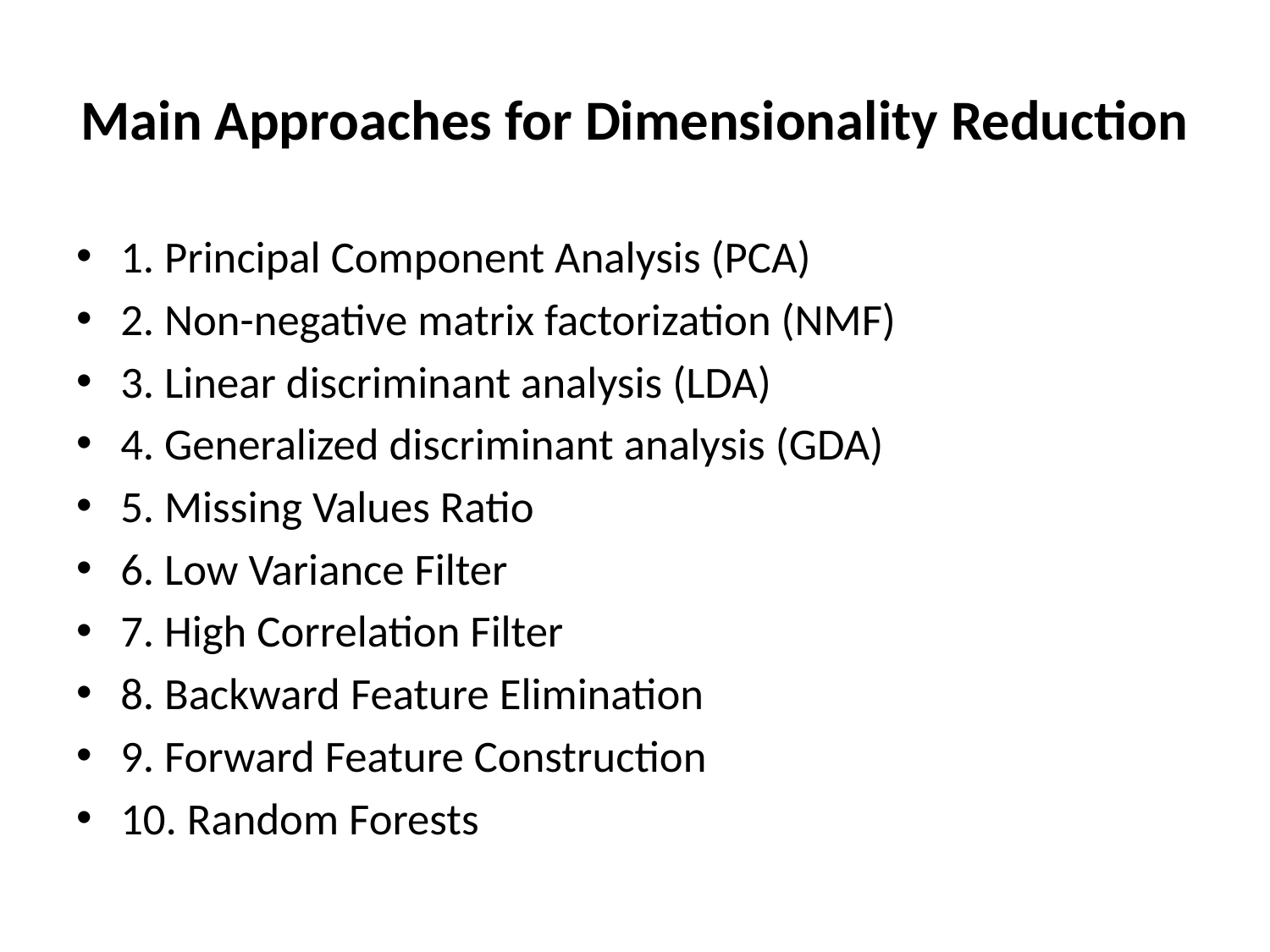

# Main Approaches for Dimensionality Reduction
1. Principal Component Analysis (PCA)
2. Non-negative matrix factorization (NMF)
3. Linear discriminant analysis (LDA)
4. Generalized discriminant analysis (GDA)
5. Missing Values Ratio
6. Low Variance Filter
7. High Correlation Filter
8. Backward Feature Elimination
9. Forward Feature Construction
10. Random Forests